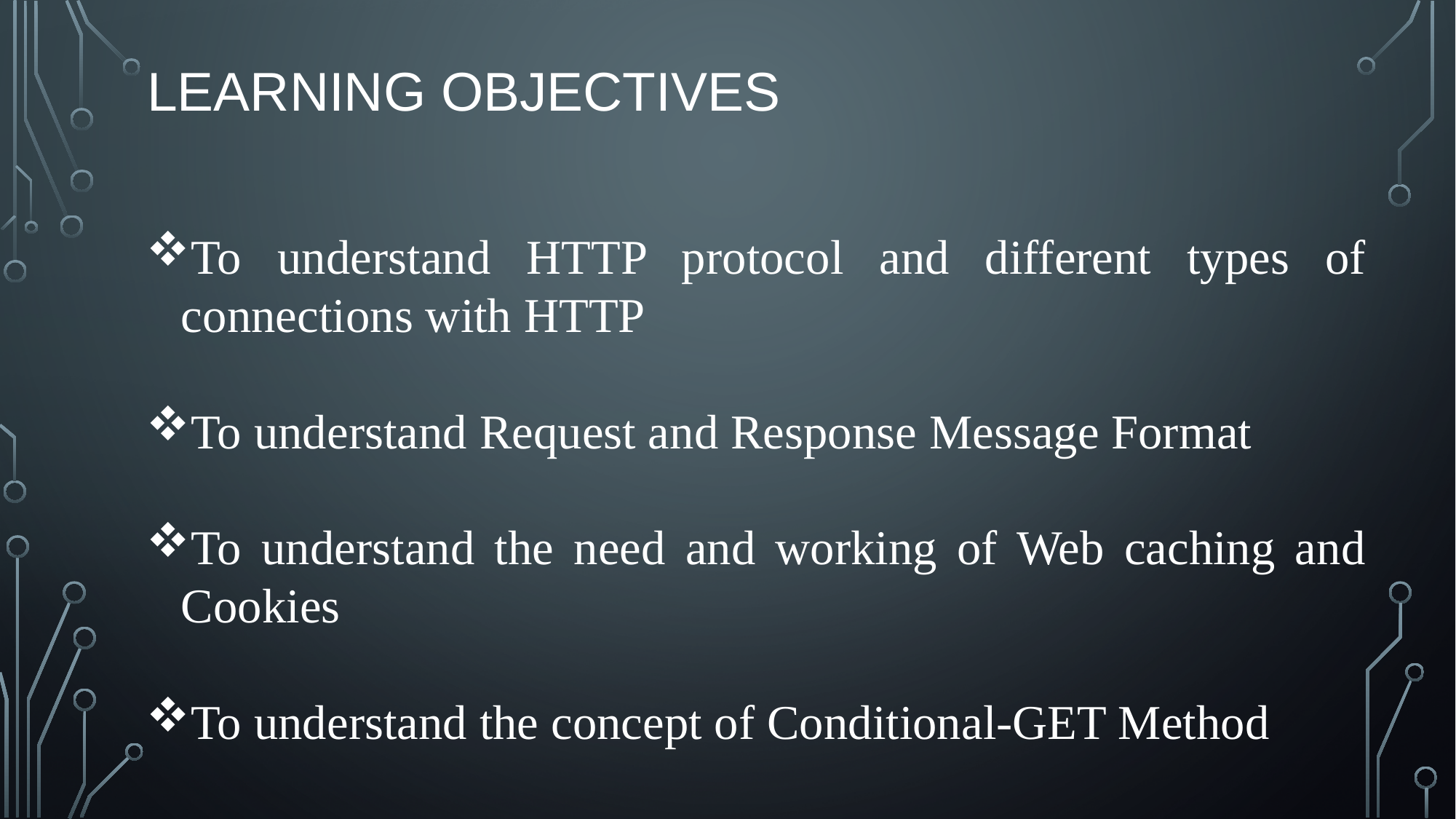

# Learning objectives
To understand HTTP protocol and different types of connections with HTTP

To understand Request and Response Message Format

To understand the need and working of Web caching and Cookies

To understand the concept of Conditional-GET Method